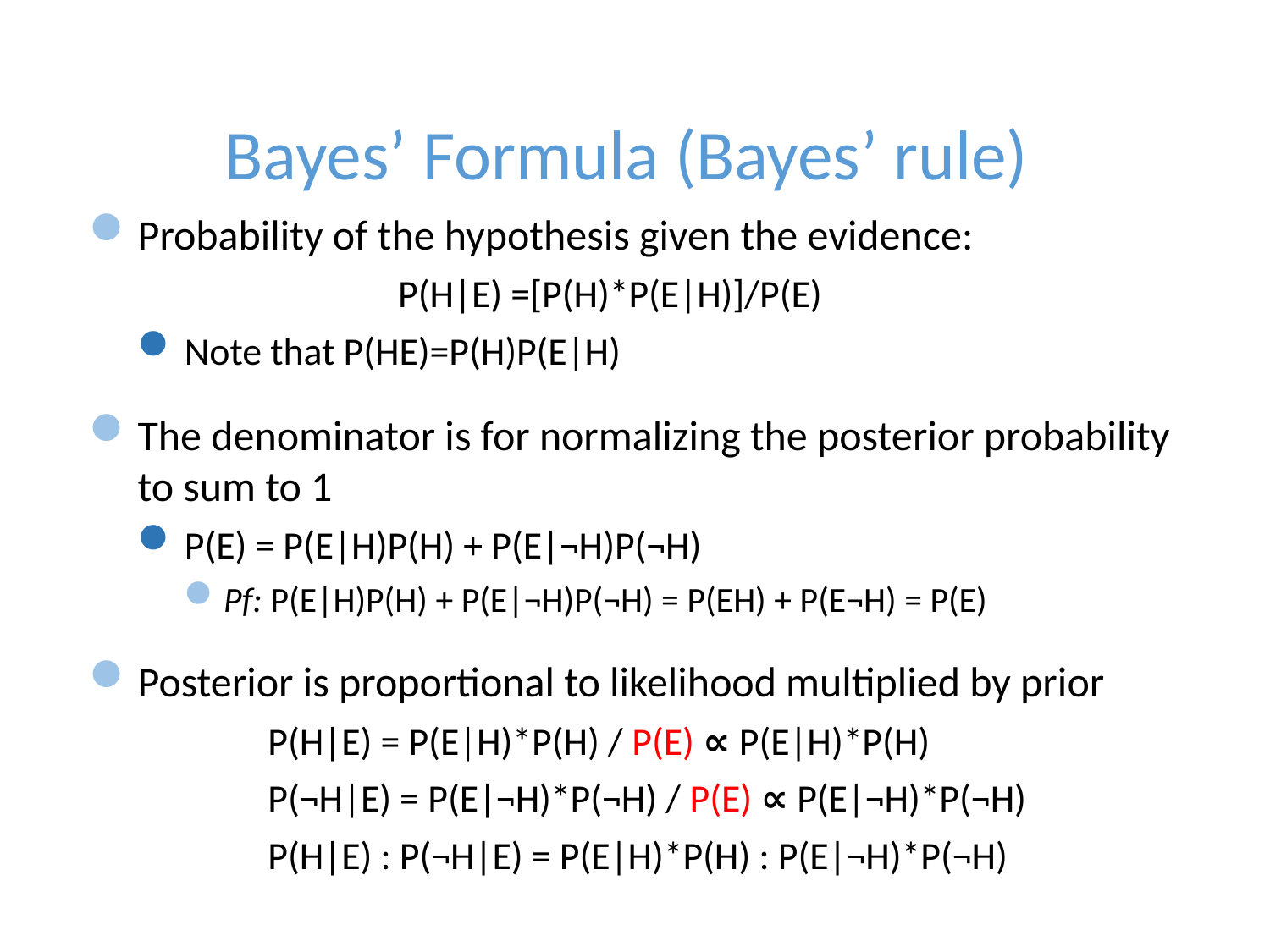

Bayes’ Formula (Bayes’ rule)
Probability of the hypothesis given the evidence:
                              P(H|E) =[P(H)*P(E|H)]/P(E)
Note that P(HE)=P(H)P(E|H)
The denominator is for normalizing the posterior probability to sum to 1
P(E) = P(E|H)P(H) + P(E|¬H)P(¬H)
Pf: P(E|H)P(H) + P(E|¬H)P(¬H) = P(EH) + P(E¬H) = P(E)
Posterior is proportional to likelihood multiplied by prior
               P(H|E) = P(E|H)*P(H) / P(E) ∝ P(E|H)*P(H)
               P(¬H|E) = P(E|¬H)*P(¬H) / P(E) ∝ P(E|¬H)*P(¬H)
               P(H|E) : P(¬H|E) = P(E|H)*P(H) : P(E|¬H)*P(¬H)

19